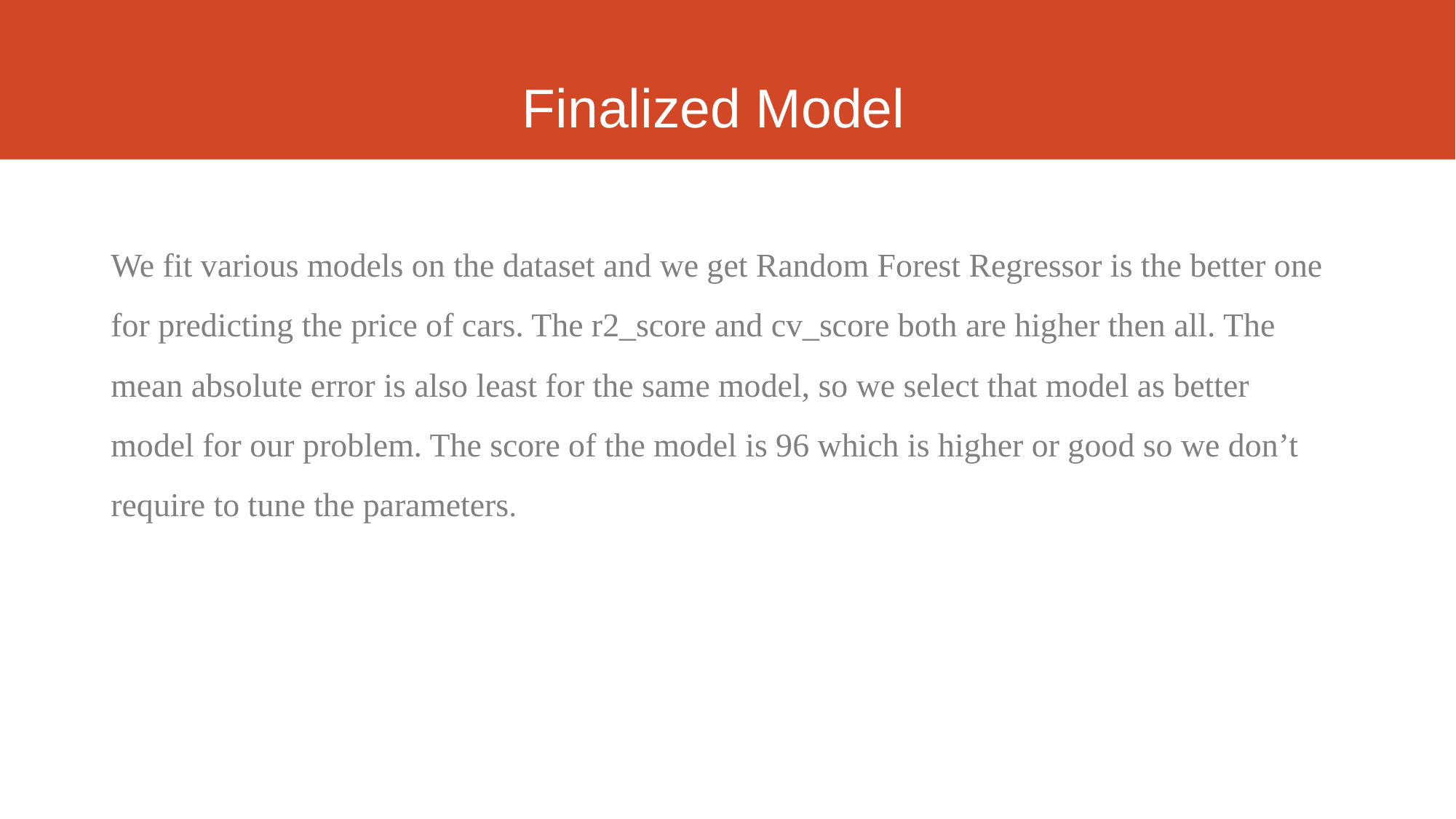

# Finalized Model
We fit various models on the dataset and we get Random Forest Regressor is the better one for predicting the price of cars. The r2_score and cv_score both are higher then all. The mean absolute error is also least for the same model, so we select that model as better model for our problem. The score of the model is 96 which is higher or good so we don’t require to tune the parameters.